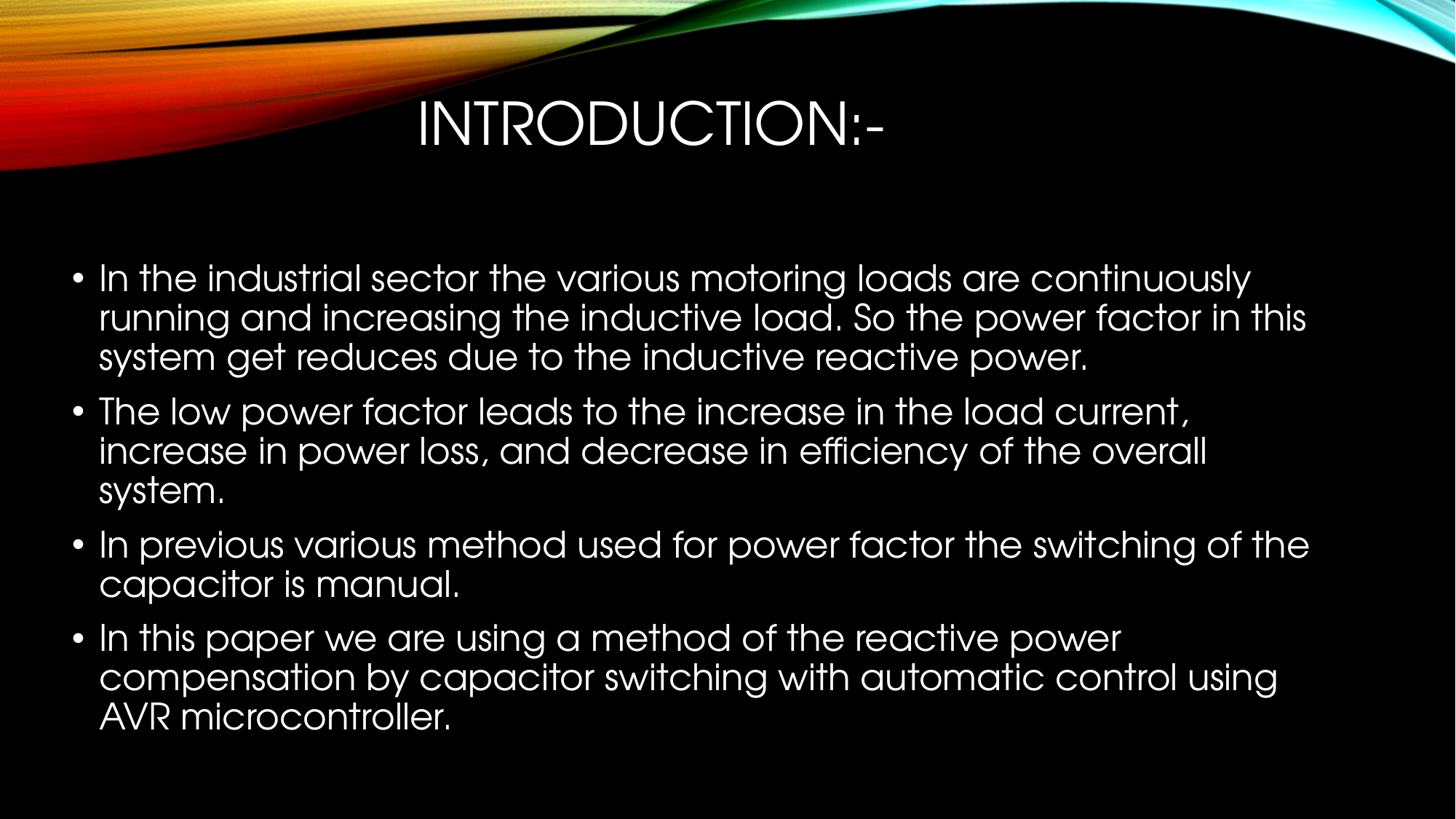

# Introduction:-
In the industrial sector the various motoring loads are continuously running and increasing the inductive load. So the power factor in this system get reduces due to the inductive reactive power.
The low power factor leads to the increase in the load current, increase in power loss, and decrease in efficiency of the overall system.
In previous various method used for power factor the switching of the capacitor is manual.
In this paper we are using a method of the reactive power compensation by capacitor switching with automatic control using AVR microcontroller.